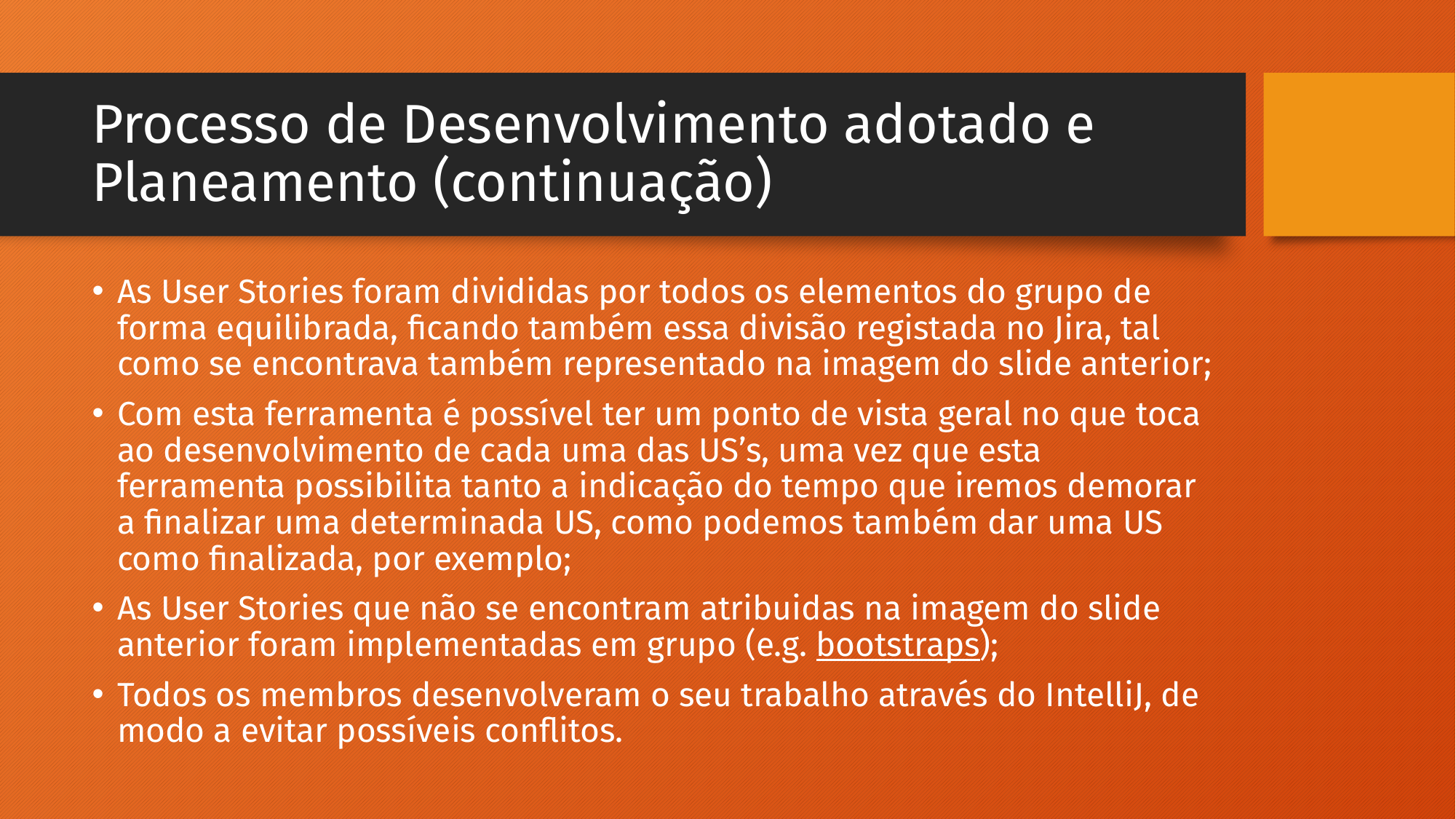

# Processo de Desenvolvimento adotado e Planeamento (continuação)
As User Stories foram divididas por todos os elementos do grupo de forma equilibrada, ficando também essa divisão registada no Jira, tal como se encontrava também representado na imagem do slide anterior;
Com esta ferramenta é possível ter um ponto de vista geral no que toca ao desenvolvimento de cada uma das US’s, uma vez que esta ferramenta possibilita tanto a indicação do tempo que iremos demorar a finalizar uma determinada US, como podemos também dar uma US como finalizada, por exemplo;
As User Stories que não se encontram atribuidas na imagem do slide anterior foram implementadas em grupo (e.g. bootstraps);
Todos os membros desenvolveram o seu trabalho através do IntelliJ, de modo a evitar possíveis conflitos.